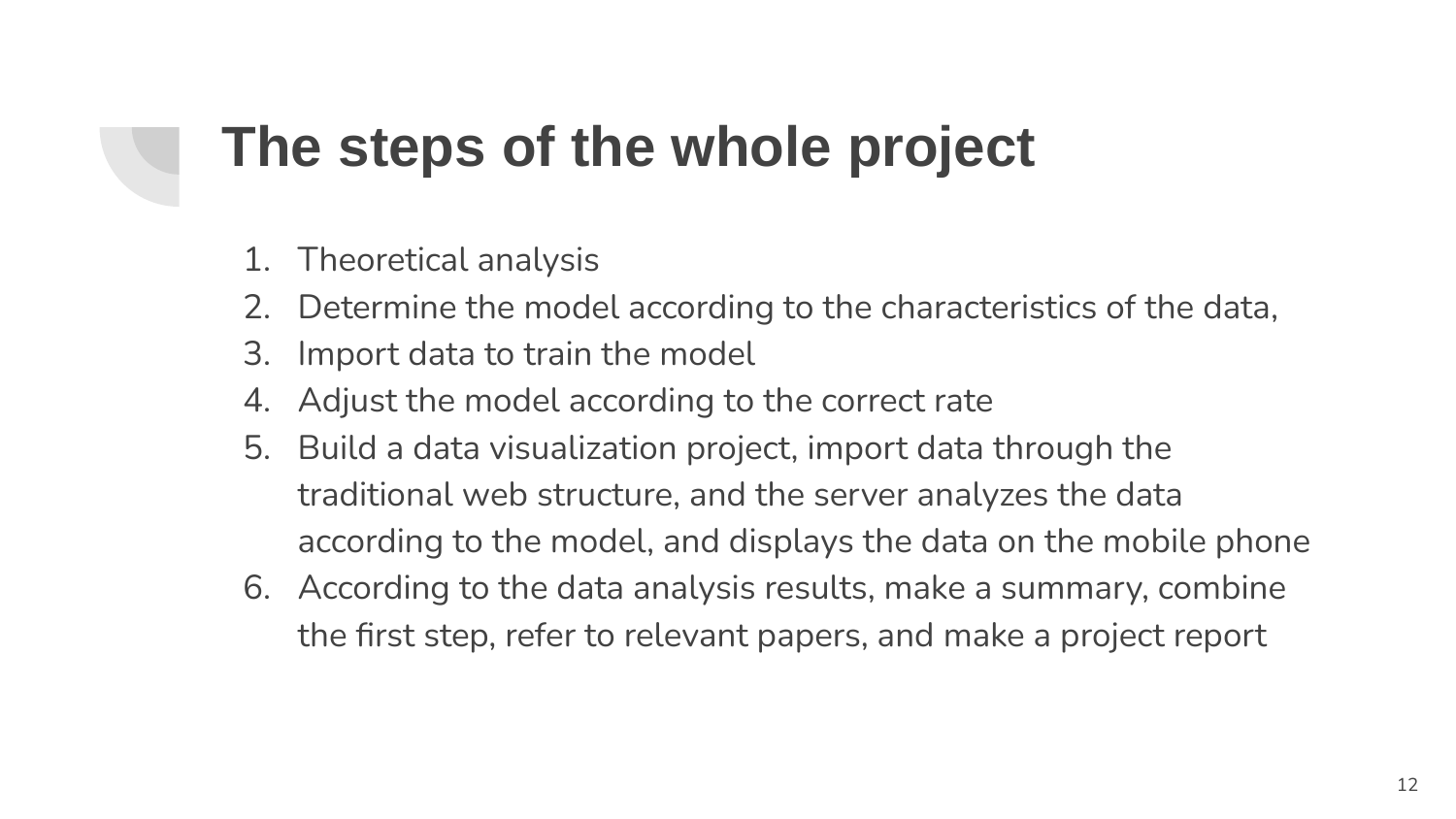

# The steps of the whole project
Theoretical analysis
Determine the model according to the characteristics of the data,
Import data to train the model
Adjust the model according to the correct rate
Build a data visualization project, import data through the traditional web structure, and the server analyzes the data according to the model, and displays the data on the mobile phone
According to the data analysis results, make a summary, combine the first step, refer to relevant papers, and make a project report
12